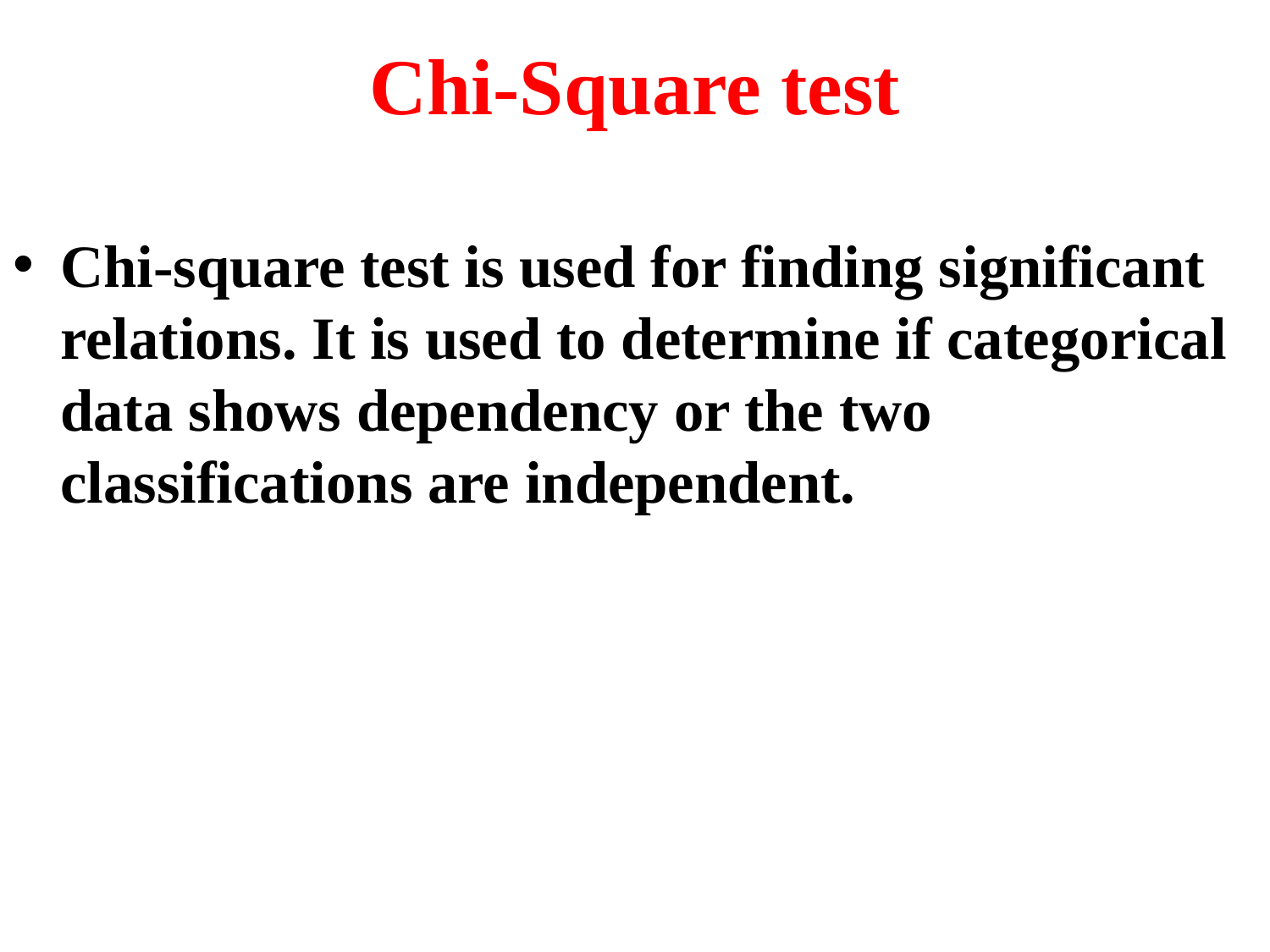

# Chi-Square test

Chi-square test is used for finding significant relations. It is used to determine if categorical data shows dependency or the two classifications are independent.